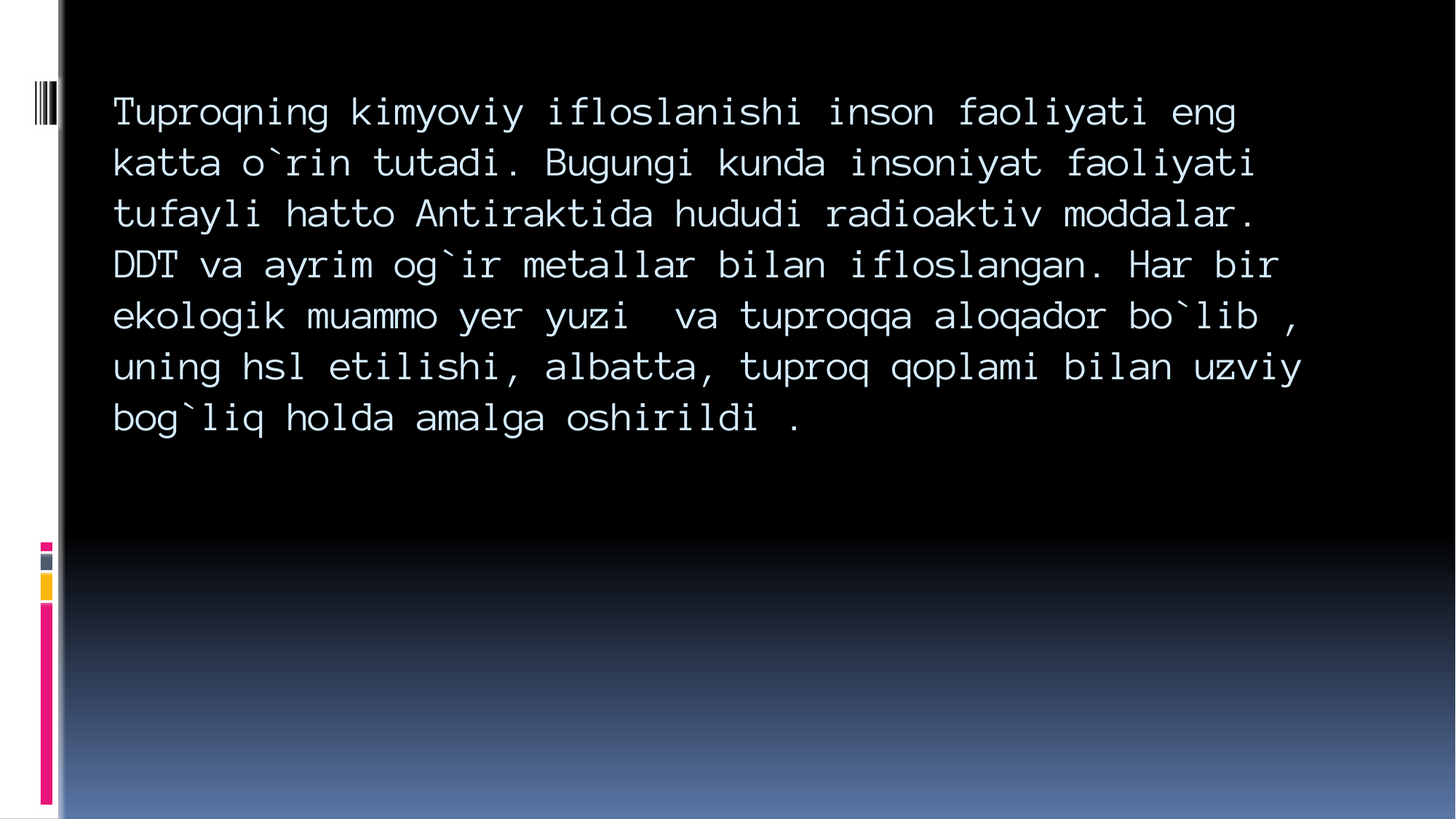

# Tuproqning kimyoviy ifloslanishi inson faoliyati eng katta o`rin tutadi. Bugungi kunda insoniyat faoliyati tufayli hatto Antiraktida hududi radioaktiv moddalar. DDT va ayrim og`ir metallar bilan ifloslangan. Har bir ekologik muammo yer yuzi  va tuproqqa aloqador bo`lib , uning hsl etilishi, albatta, tuproq qoplami bilan uzviy bog`liq holda amalga oshirildi .